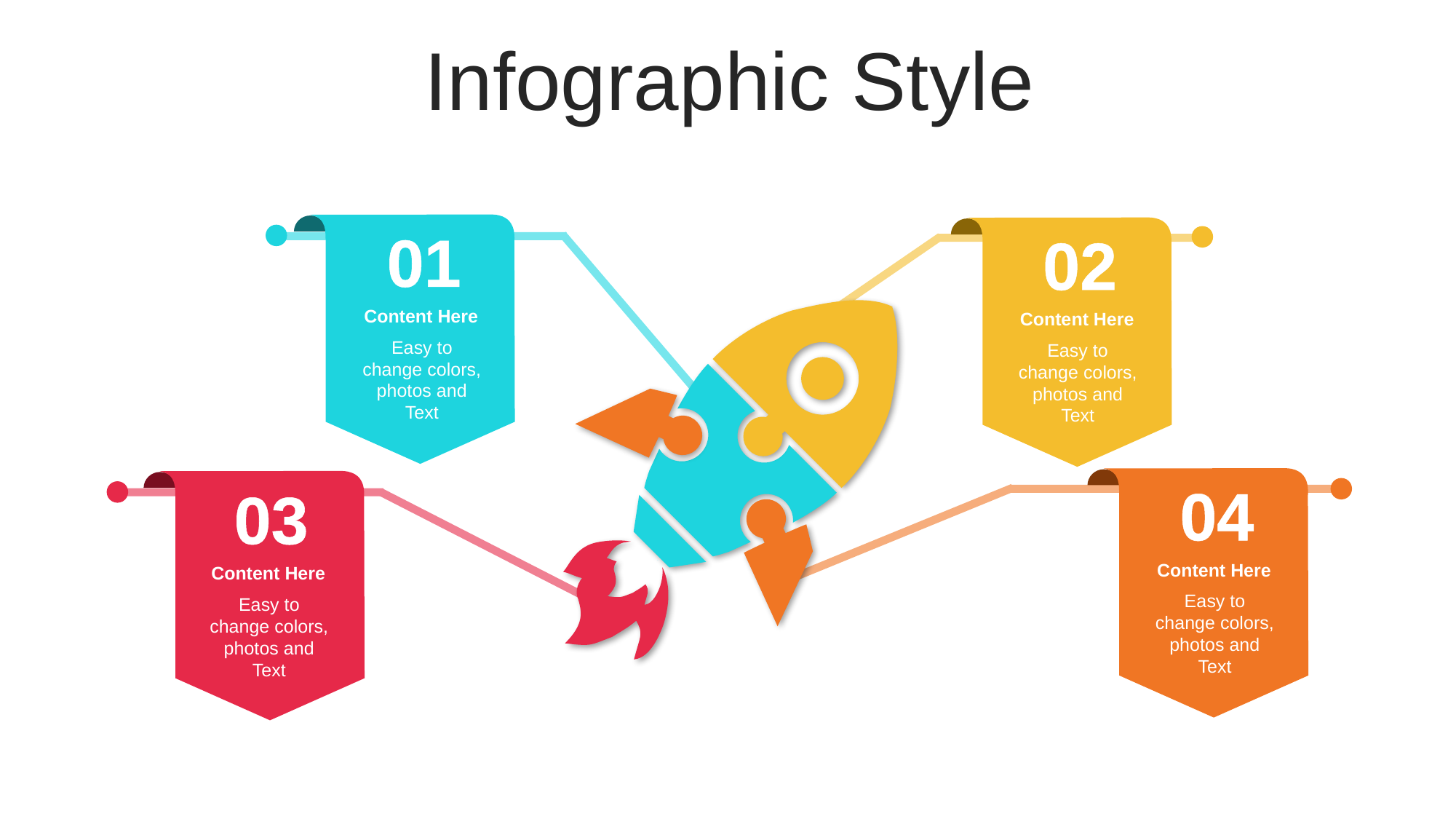

Infographic Style

01

02

Content Here
Easy to change colors, photos and Text
Content Here
Easy to change colors, photos and Text

04

03

Content Here
Easy to change colors, photos and Text
Content Here
Easy to change colors, photos and Text